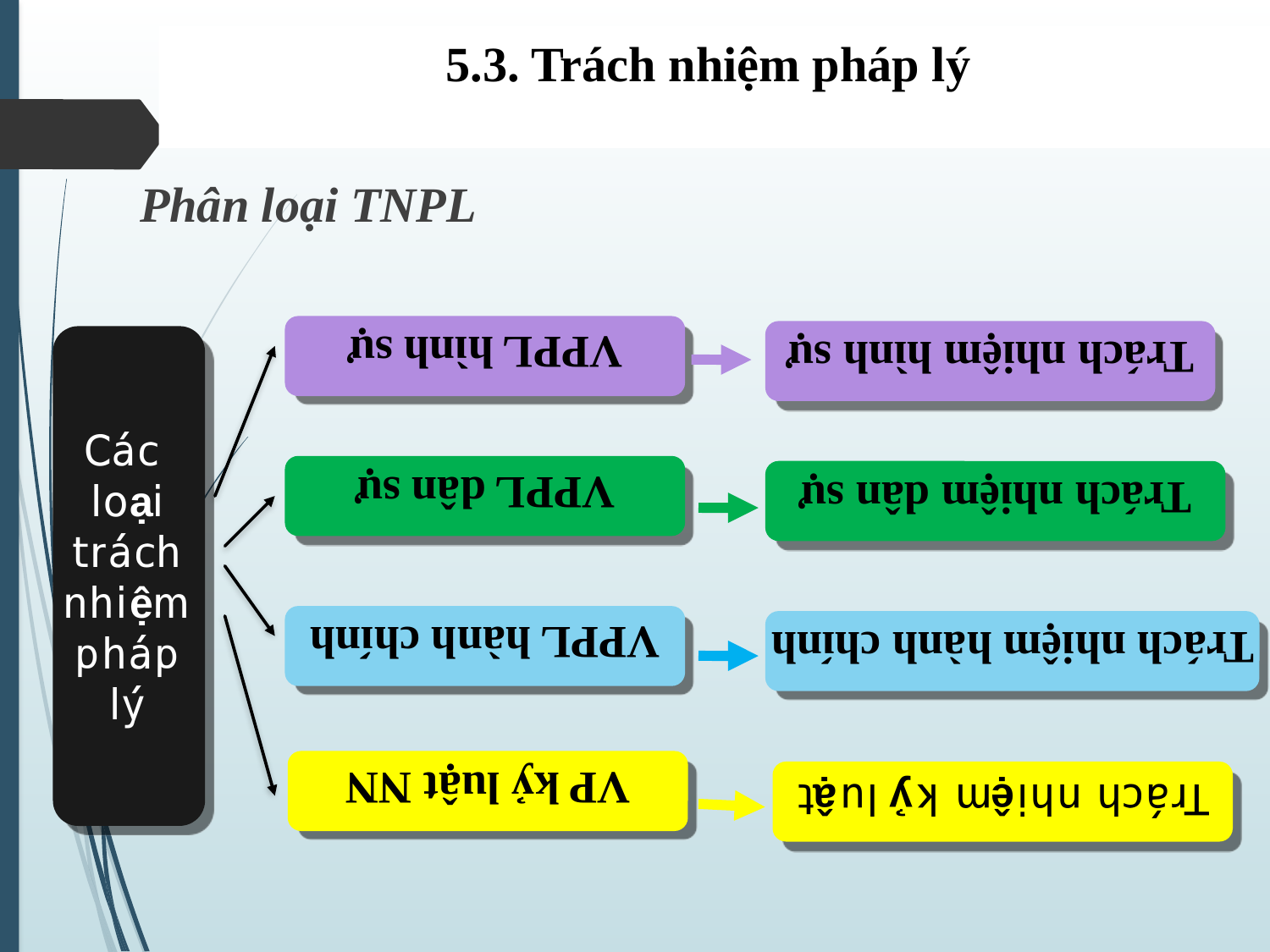

5.3. Trách nhiệm pháp lý
Trách nhiệm hình sự
VPPL hình sự
Phân loại TNPL
Trách nhiệm dân sự
VPPL dân sự
Các
loại
trách
nhiệm
pháp
lý

Trách nhiệm hành chính
VPPL hành chính

Trách nhiệm kỷ luật
VP kỷ luật NN